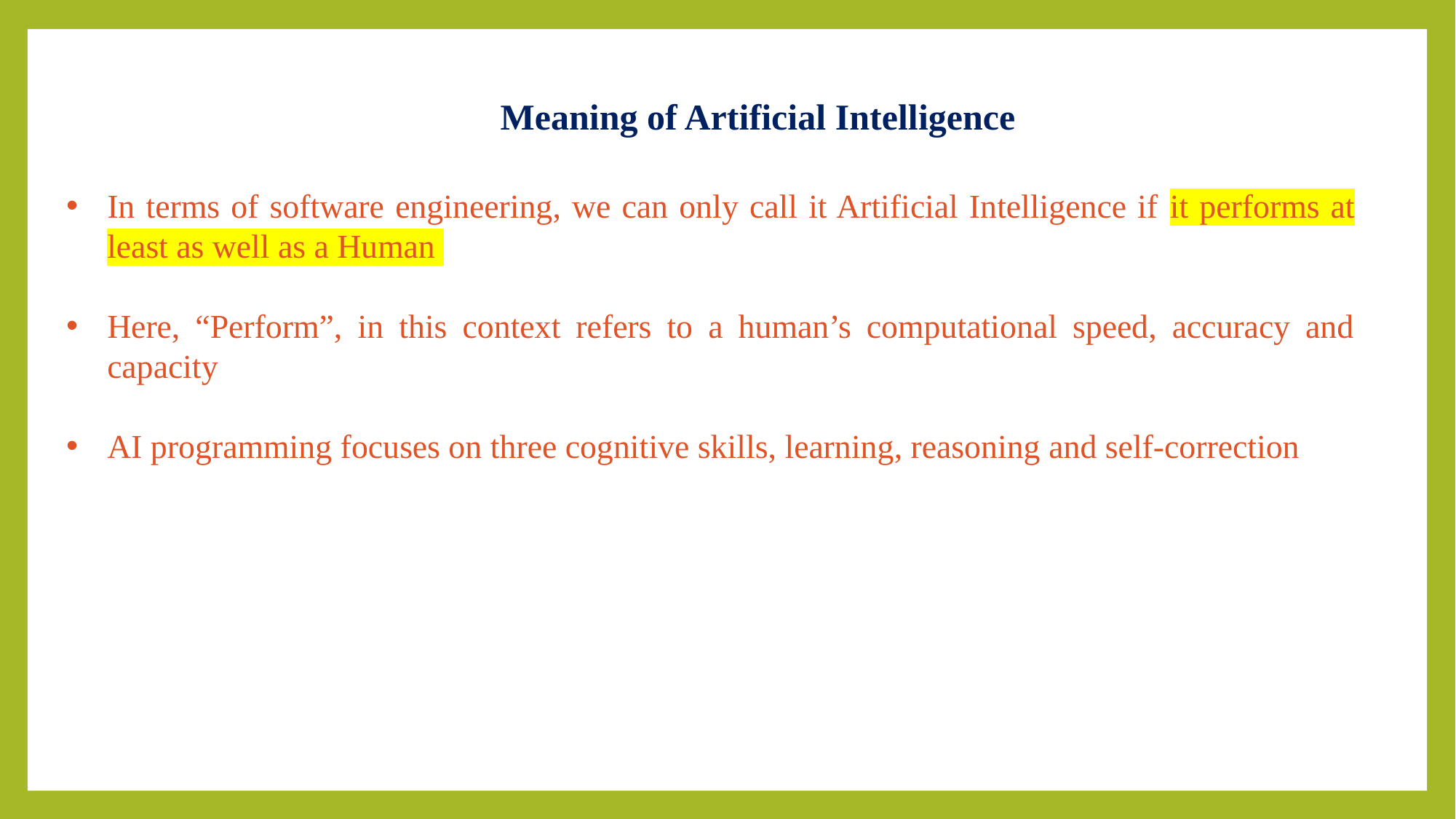

Meaning of Artificial Intelligence
In terms of software engineering, we can only call it Artificial Intelligence if it performs at least as well as a Human

Here, “Perform”, in this context refers to a human’s computational speed, accuracy and capacity

AI programming focuses on three cognitive skills, learning, reasoning and self-correction